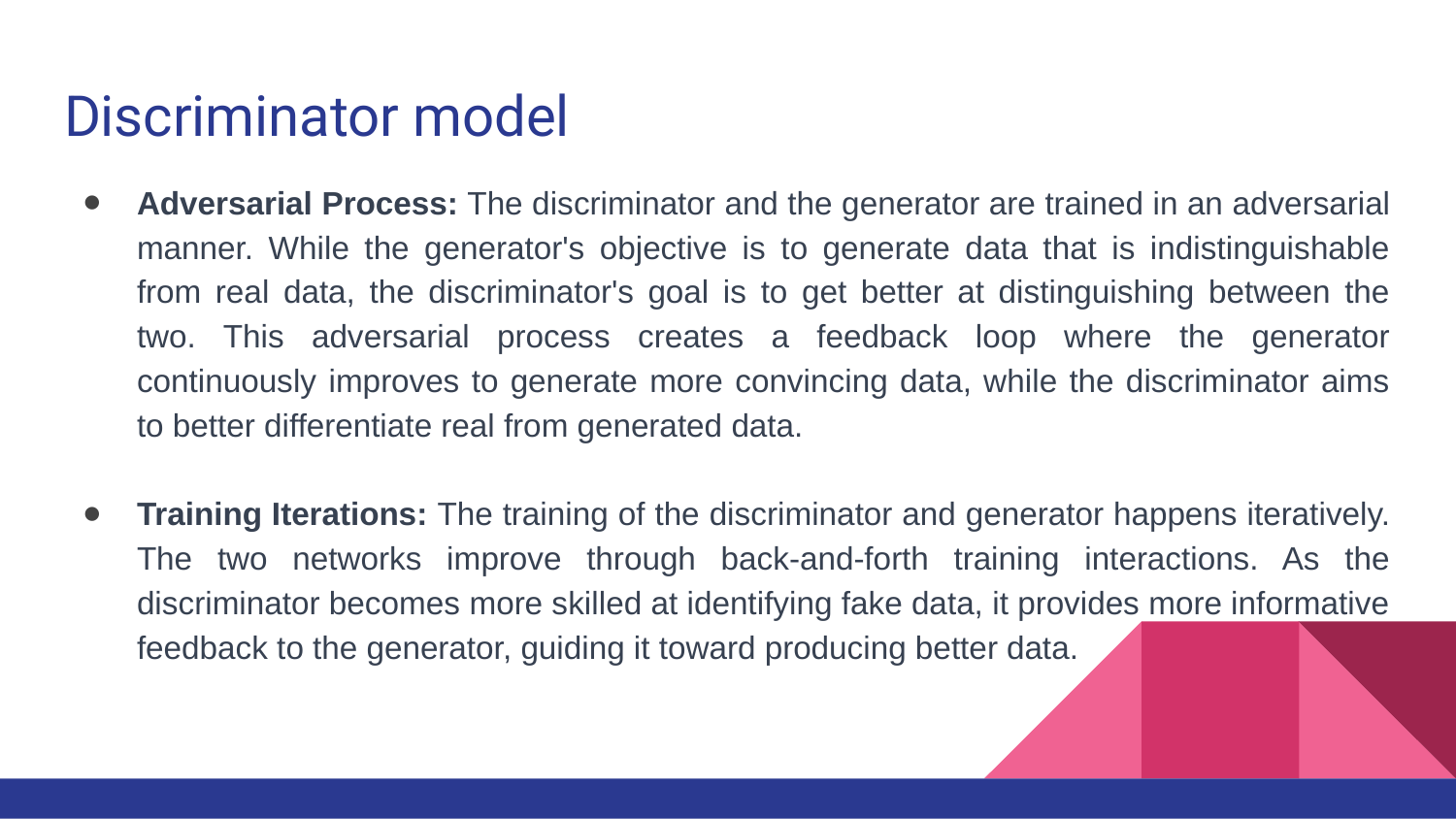

# Discriminator model
Adversarial Process: The discriminator and the generator are trained in an adversarial manner. While the generator's objective is to generate data that is indistinguishable from real data, the discriminator's goal is to get better at distinguishing between the two. This adversarial process creates a feedback loop where the generator continuously improves to generate more convincing data, while the discriminator aims to better differentiate real from generated data.

Training Iterations: The training of the discriminator and generator happens iteratively. The two networks improve through back-and-forth training interactions. As the discriminator becomes more skilled at identifying fake data, it provides more informative feedback to the generator, guiding it toward producing better data.